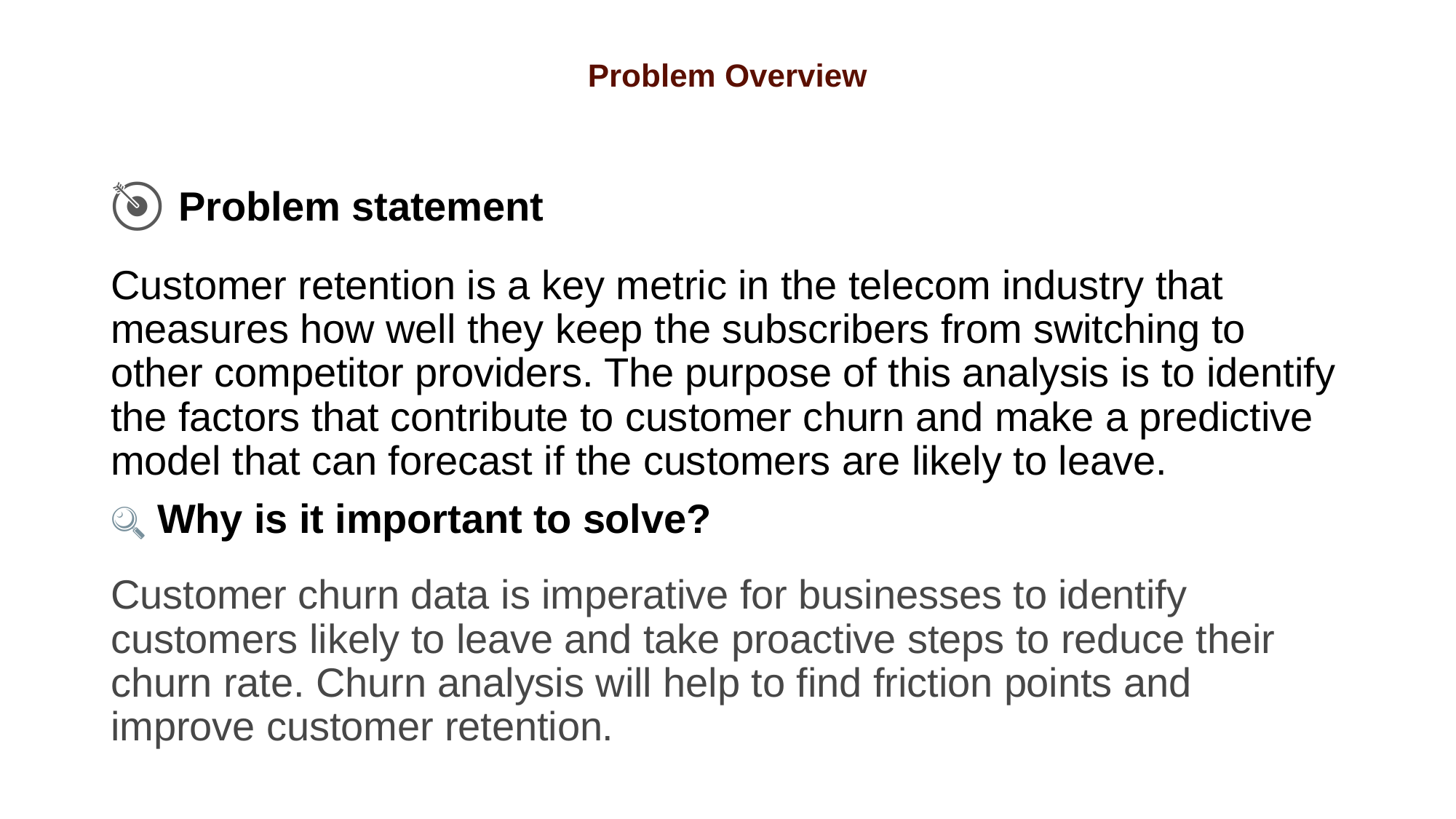

# Problem Overview
🎯 Problem statement
Customer retention is a key metric in the telecom industry that measures how well they keep the subscribers from switching to other competitor providers. The purpose of this analysis is to identify the factors that contribute to customer churn and make a predictive model that can forecast if the customers are likely to leave.
🔍 Why is it important to solve?
Customer churn data is imperative for businesses to identify customers likely to leave and take proactive steps to reduce their churn rate. Churn analysis will help to find friction points and improve customer retention.